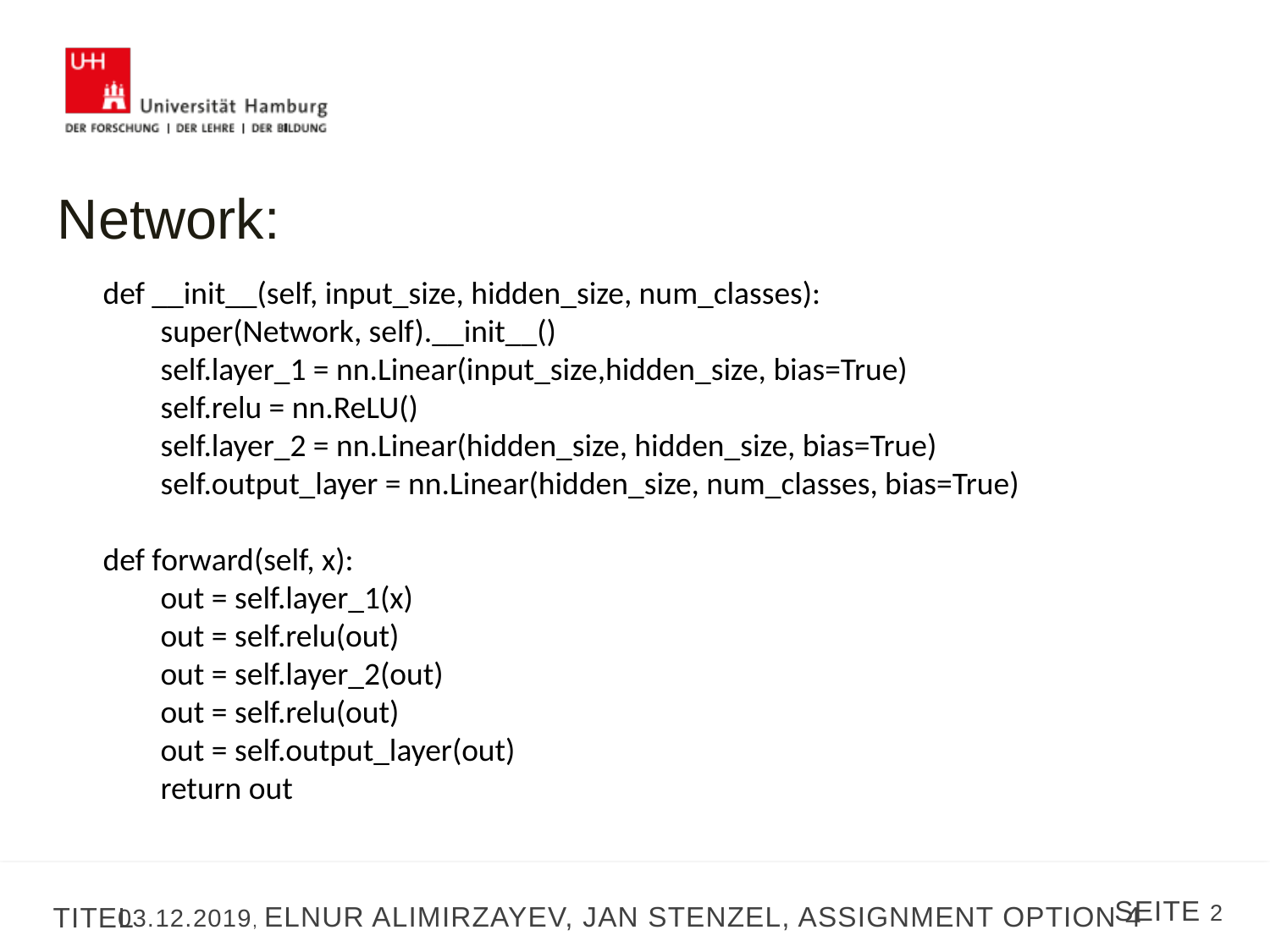

Network:
def __init__(self, input_size, hidden_size, num_classes):
        super(Network, self).__init__()
        self.layer_1 = nn.Linear(input_size,hidden_size, bias=True)
        self.relu = nn.ReLU()
        self.layer_2 = nn.Linear(hidden_size, hidden_size, bias=True)
        self.output_layer = nn.Linear(hidden_size, num_classes, bias=True)

def forward(self, x):
        out = self.layer_1(x)
        out = self.relu(out)
        out = self.layer_2(out)
        out = self.relu(out)
        out = self.output_layer(out)
        return out